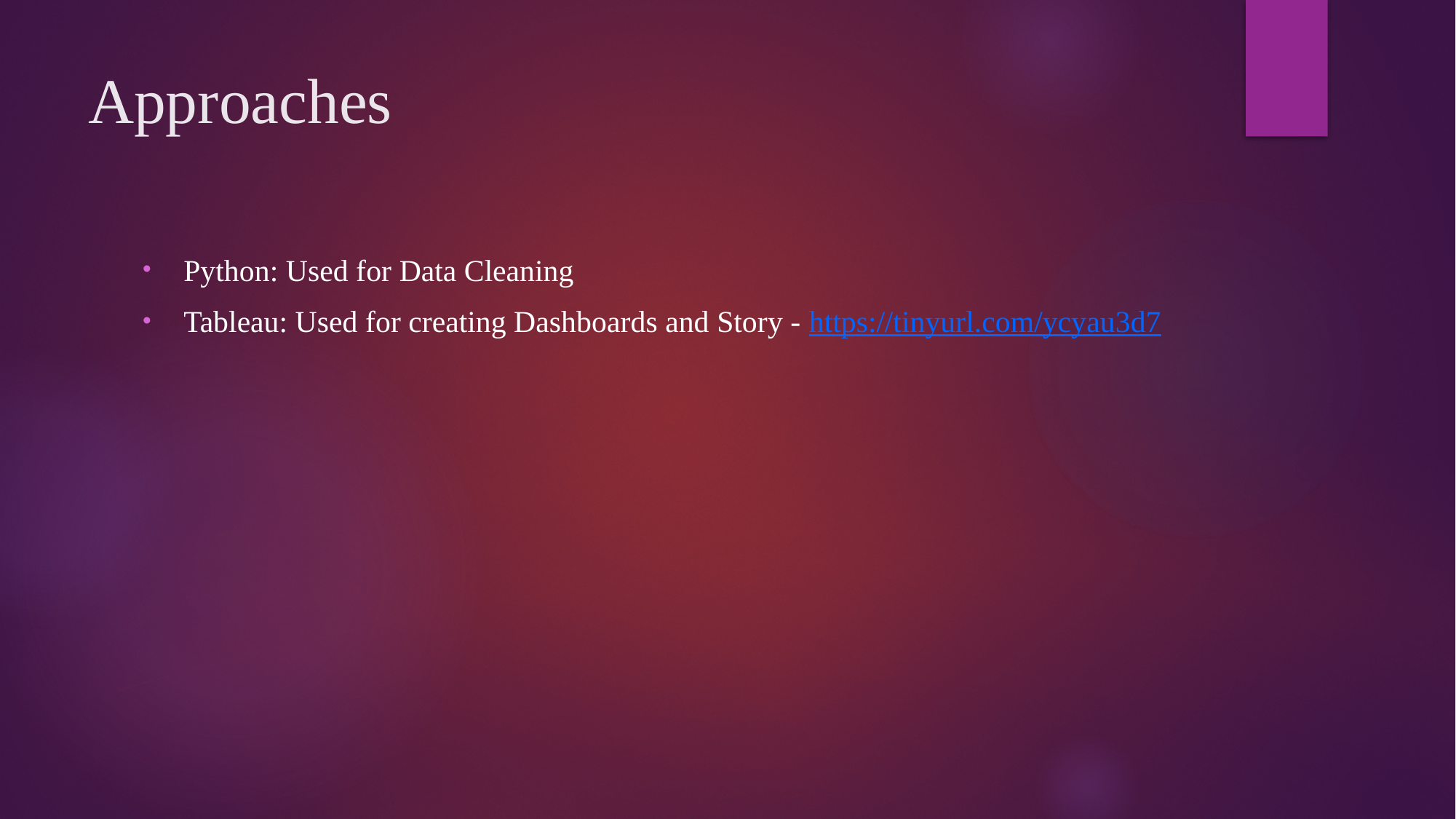

# Approaches
Python: Used for Data Cleaning
Tableau: Used for creating Dashboards and Story - https://tinyurl.com/ycyau3d7